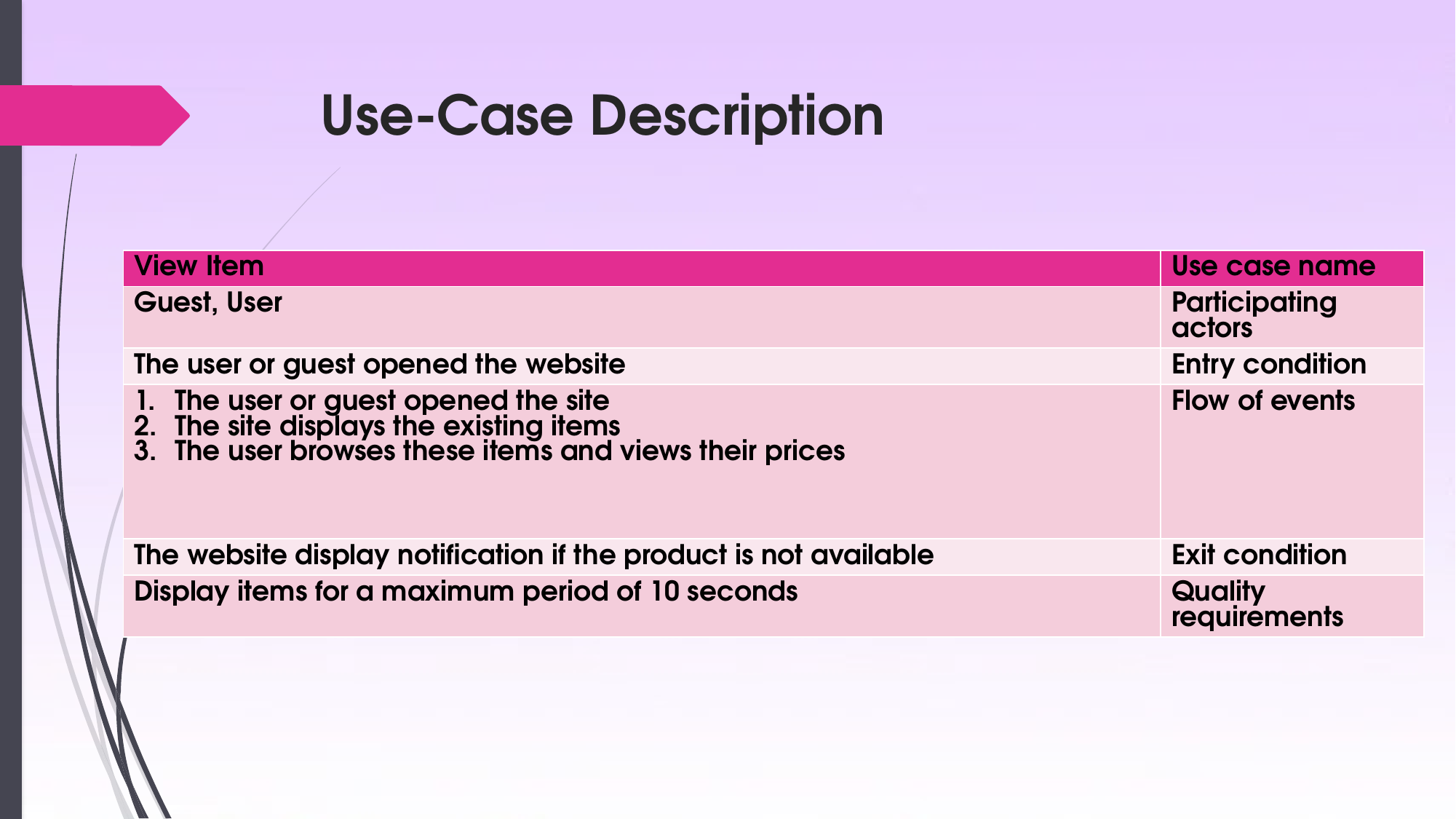

# Use-Case Description
| View Item | Use case name |
| --- | --- |
| Guest, User | Participating actors |
| The user or guest opened the website | Entry condition |
| The user or guest opened the site The site displays the existing items The user browses these items and views their prices | Flow of events |
| The website display notification if the product is not available | Exit condition |
| Display items for a maximum period of 10 seconds | Quality requirements |